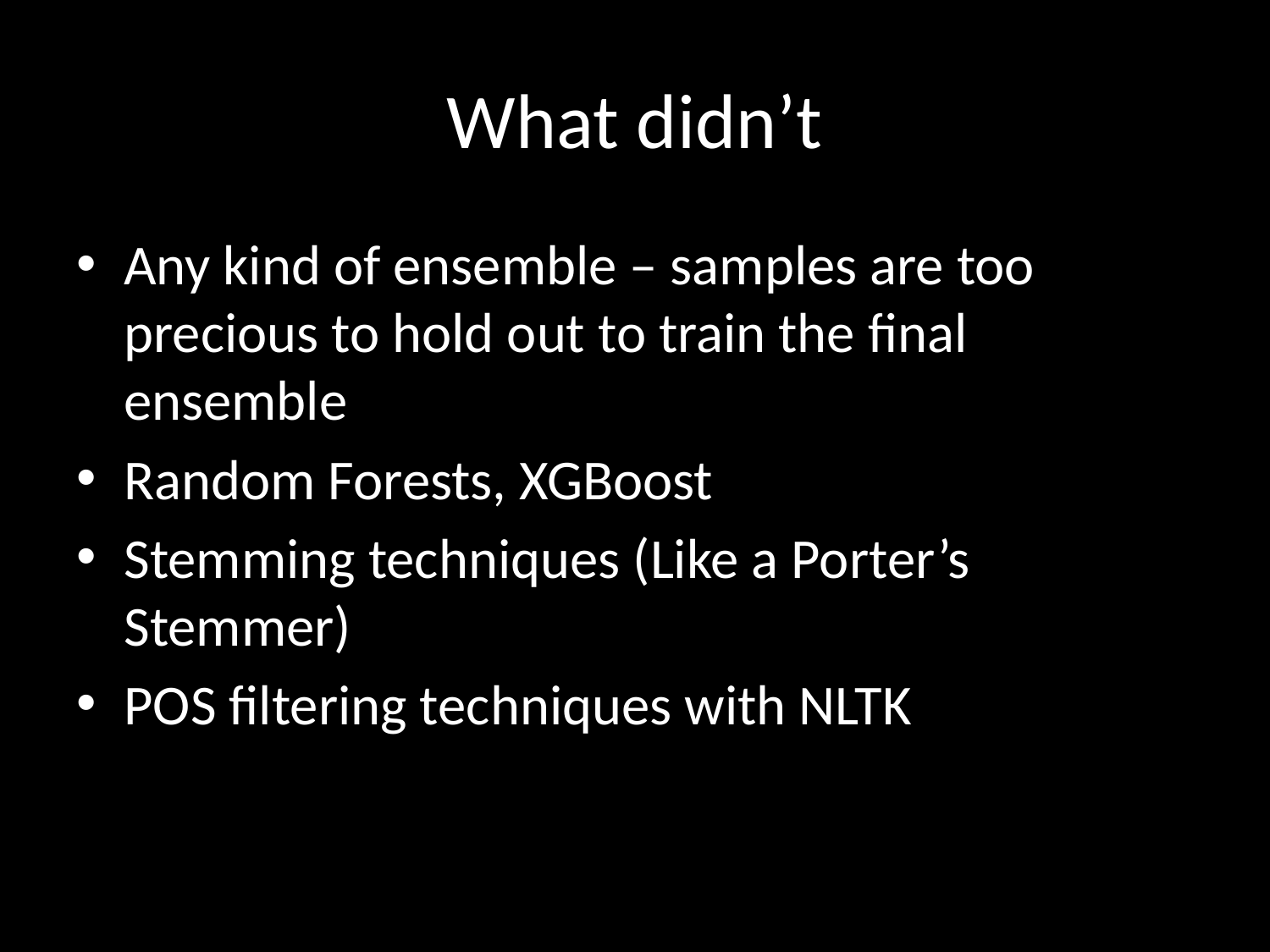

# What didn’t
Any kind of ensemble – samples are too precious to hold out to train the final ensemble
Random Forests, XGBoost
Stemming techniques (Like a Porter’s Stemmer)
POS filtering techniques with NLTK